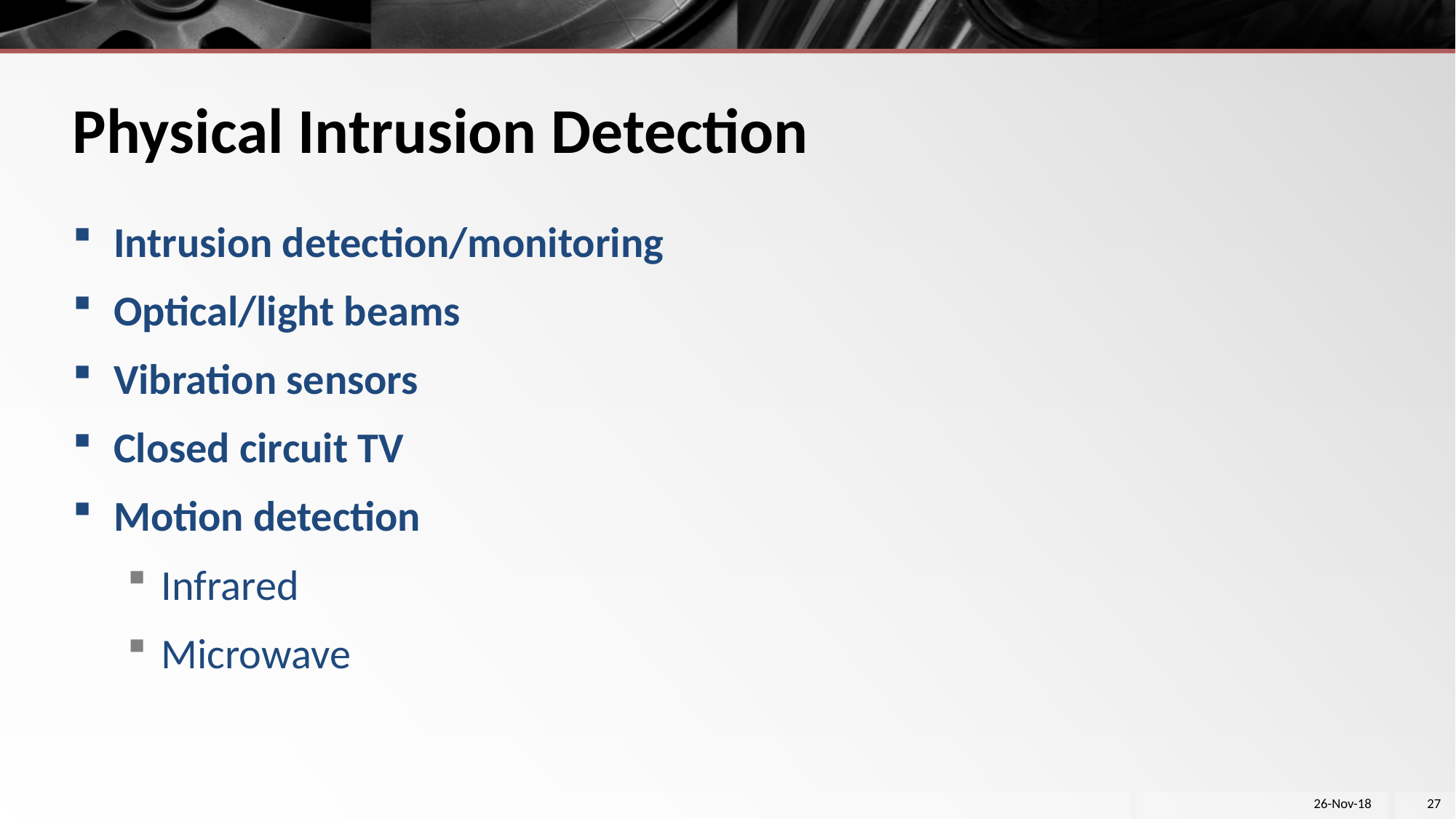

# Physical Intrusion Detection
Intrusion detection/monitoring
Optical/light beams
Vibration sensors
Closed circuit TV
Motion detection
Infrared
Microwave
26-Nov-18
27